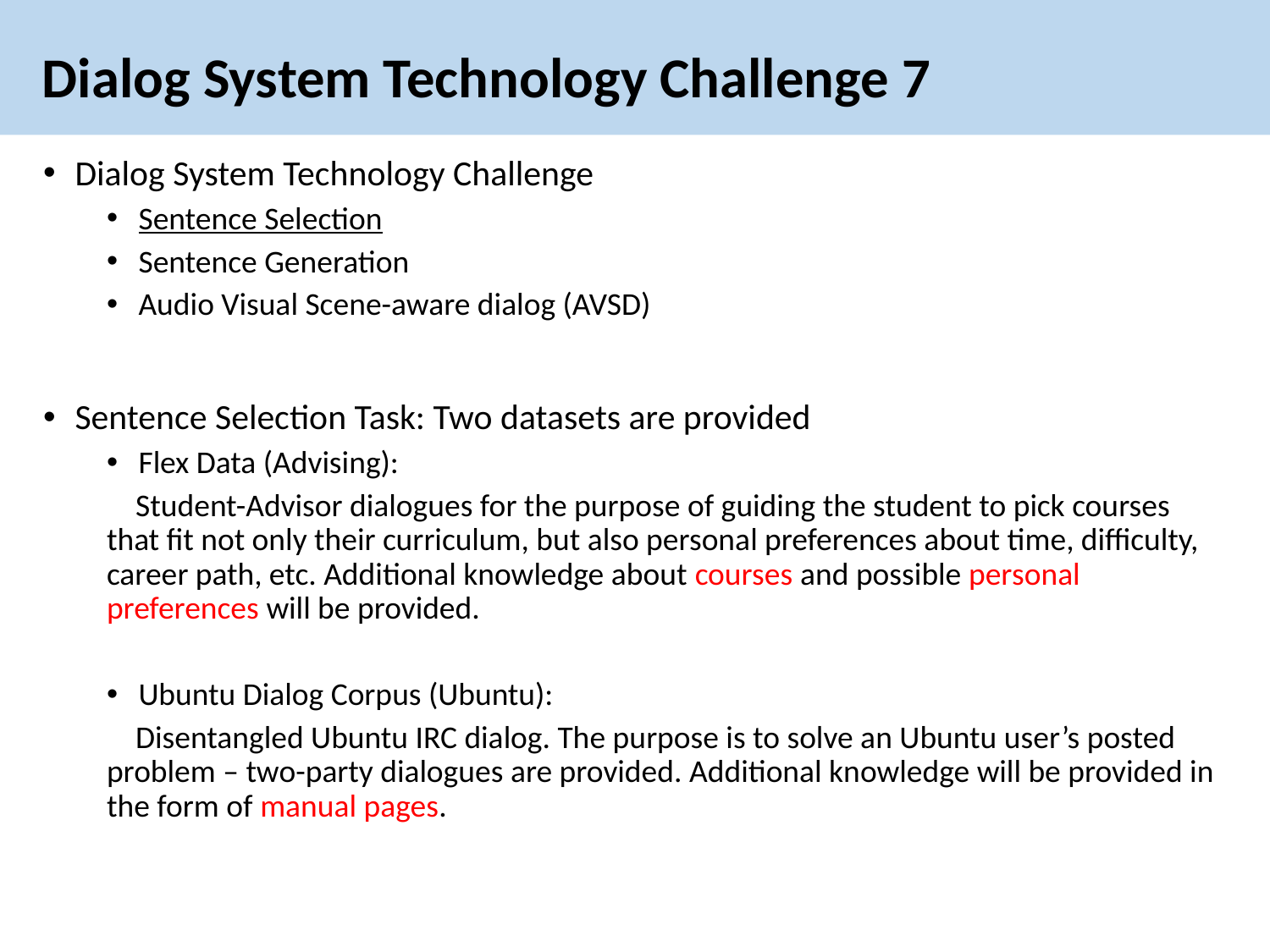

# Dialog System Technology Challenge 7
Dialog System Technology Challenge
Sentence Selection
Sentence Generation
Audio Visual Scene-aware dialog (AVSD)

Sentence Selection Task: Two datasets are provided
Flex Data (Advising):
    Student-Advisor dialogues for the purpose of guiding the student to pick courses that fit not only their curriculum, but also personal preferences about time, difficulty, career path, etc. Additional knowledge about courses and possible personal preferences will be provided.

Ubuntu Dialog Corpus (Ubuntu):
    Disentangled Ubuntu IRC dialog. The purpose is to solve an Ubuntu user’s posted problem – two-party dialogues are provided. Additional knowledge will be provided in the form of manual pages.